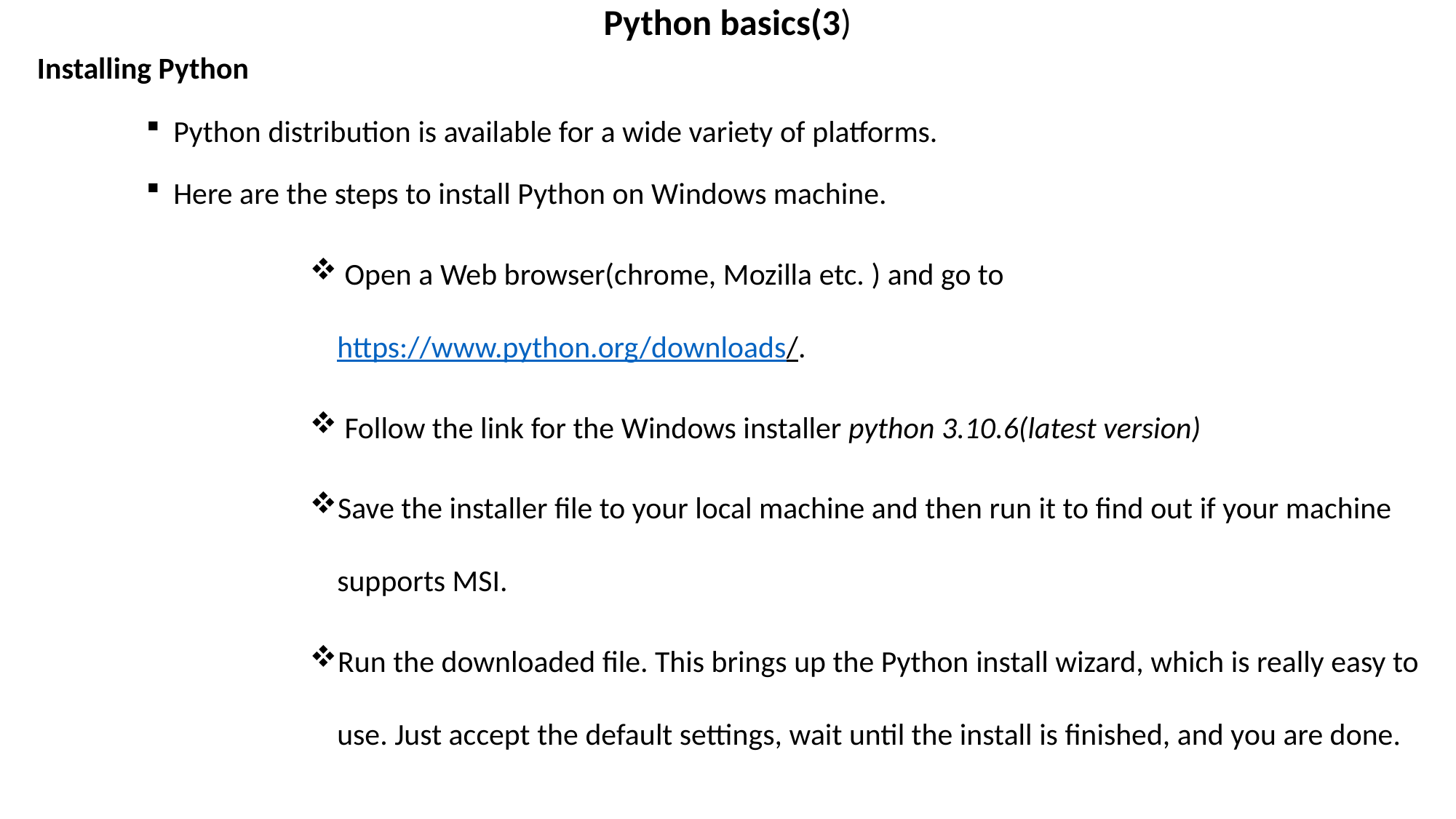

# Python basics(3)
Installing Python
Python distribution is available for a wide variety of platforms.
Here are the steps to install Python on Windows machine.
 Open a Web browser(chrome, Mozilla etc. ) and go to https://www.python.org/downloads/.
 Follow the link for the Windows installer python 3.10.6(latest version)
Save the installer file to your local machine and then run it to find out if your machine supports MSI.
Run the downloaded file. This brings up the Python install wizard, which is really easy to use. Just accept the default settings, wait until the install is finished, and you are done.